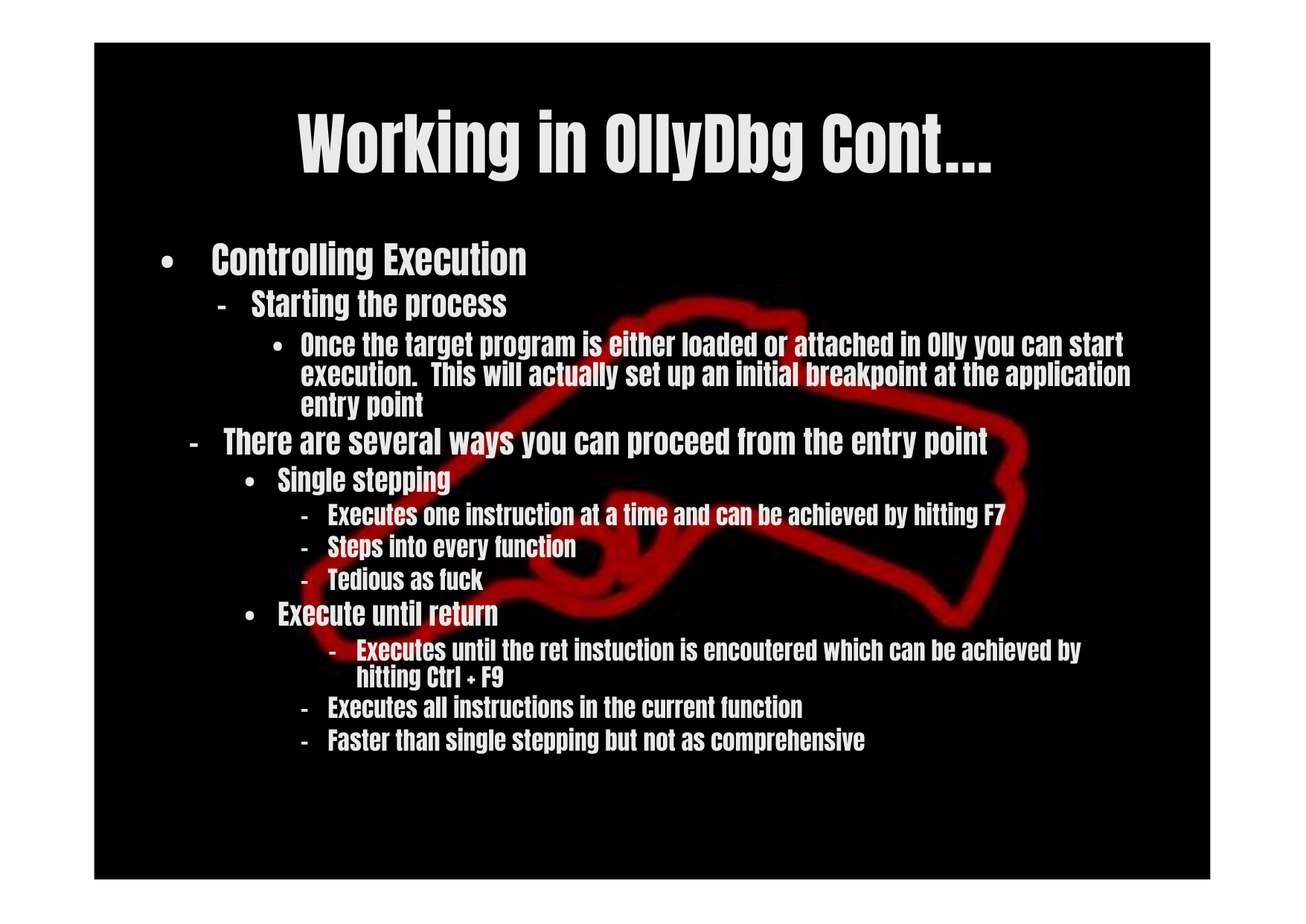

Working in OllyDbg Cont…
•    Controlling Execution
–   Starting the process
•	Once the target program is either loaded or attached in Olly you can start execution.  This will actually set up an initial breakpoint at the application entry point
–   There are several ways you can proceed from the entry point
•   Single stepping
–   Executes one instruction at a time and can be achieved by hitting F7
–   Steps into every function
–   Tedious as fuck
•   Execute until return
–	Executes until the ret instuction is encoutered which can be achieved by hitting Ctrl + F9
–   Executes all instructions in the current function
–   Faster than single stepping but not as comprehensive